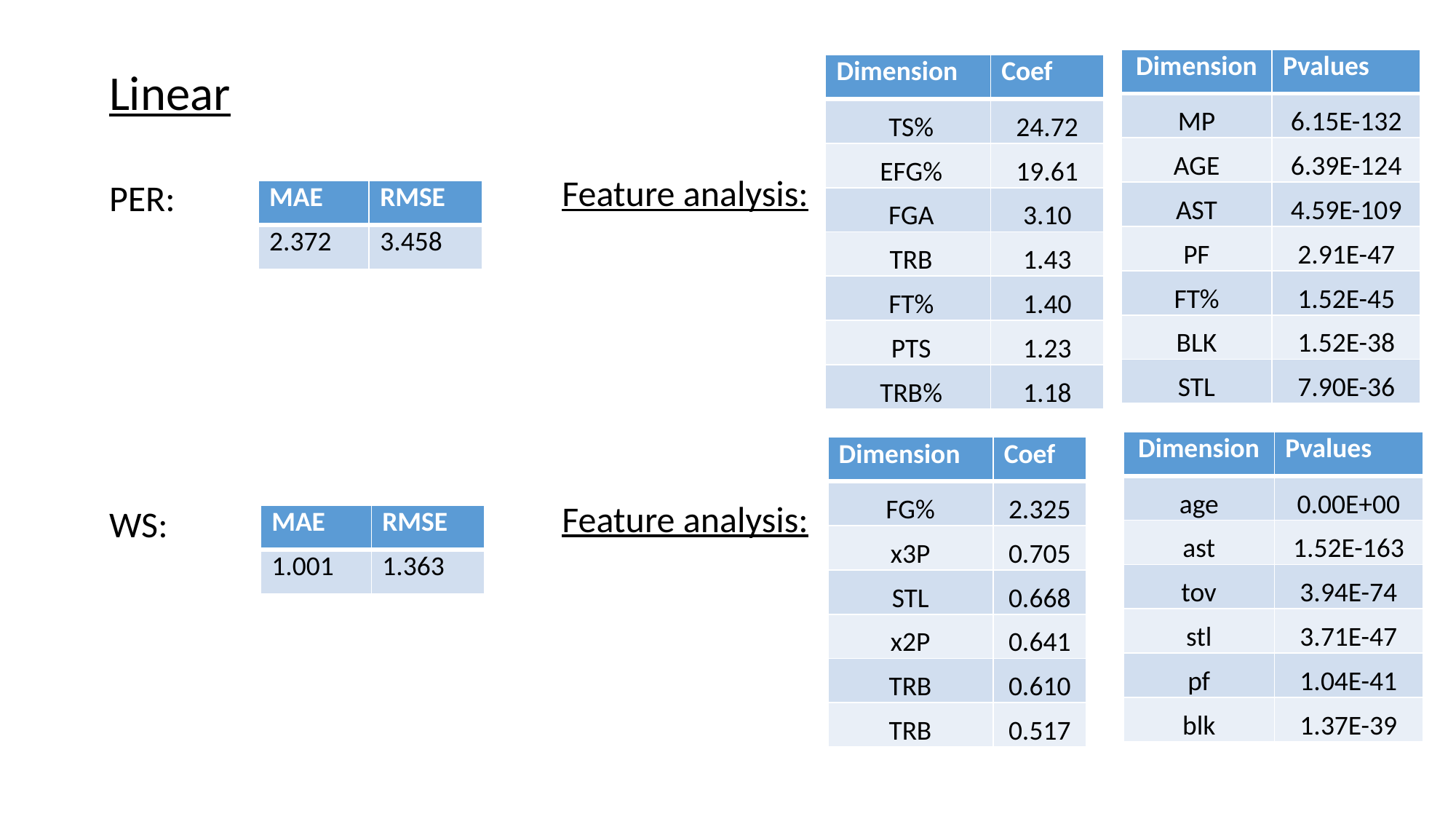

| Dimension | Pvalues |
| --- | --- |
| MP | 6.15E-132 |
| AGE | 6.39E-124 |
| AST | 4.59E-109 |
| PF | 2.91E-47 |
| FT% | 1.52E-45 |
| BLK | 1.52E-38 |
| STL | 7.90E-36 |
| Dimension | Coef |
| --- | --- |
| TS% | 24.72 |
| EFG% | 19.61 |
| FGA | 3.10 |
| TRB | 1.43 |
| FT% | 1.40 |
| PTS | 1.23 |
| TRB% | 1.18 |
Linear

PER:

Feature analysis:

| MAE | RMSE |
| --- | --- |
| 2.372 | 3.458 |
| Dimension | Pvalues |
| --- | --- |
| age | 0.00E+00 |
| ast | 1.52E-163 |
| tov | 3.94E-74 |
| stl | 3.71E-47 |
| pf | 1.04E-41 |
| blk | 1.37E-39 |
| Dimension | Coef |
| --- | --- |
| FG% | 2.325 |
| x3P | 0.705 |
| STL | 0.668 |
| x2P | 0.641 |
| TRB | 0.610 |
| TRB | 0.517 |
WS:

Feature analysis:

| MAE | RMSE |
| --- | --- |
| 1.001 | 1.363 |